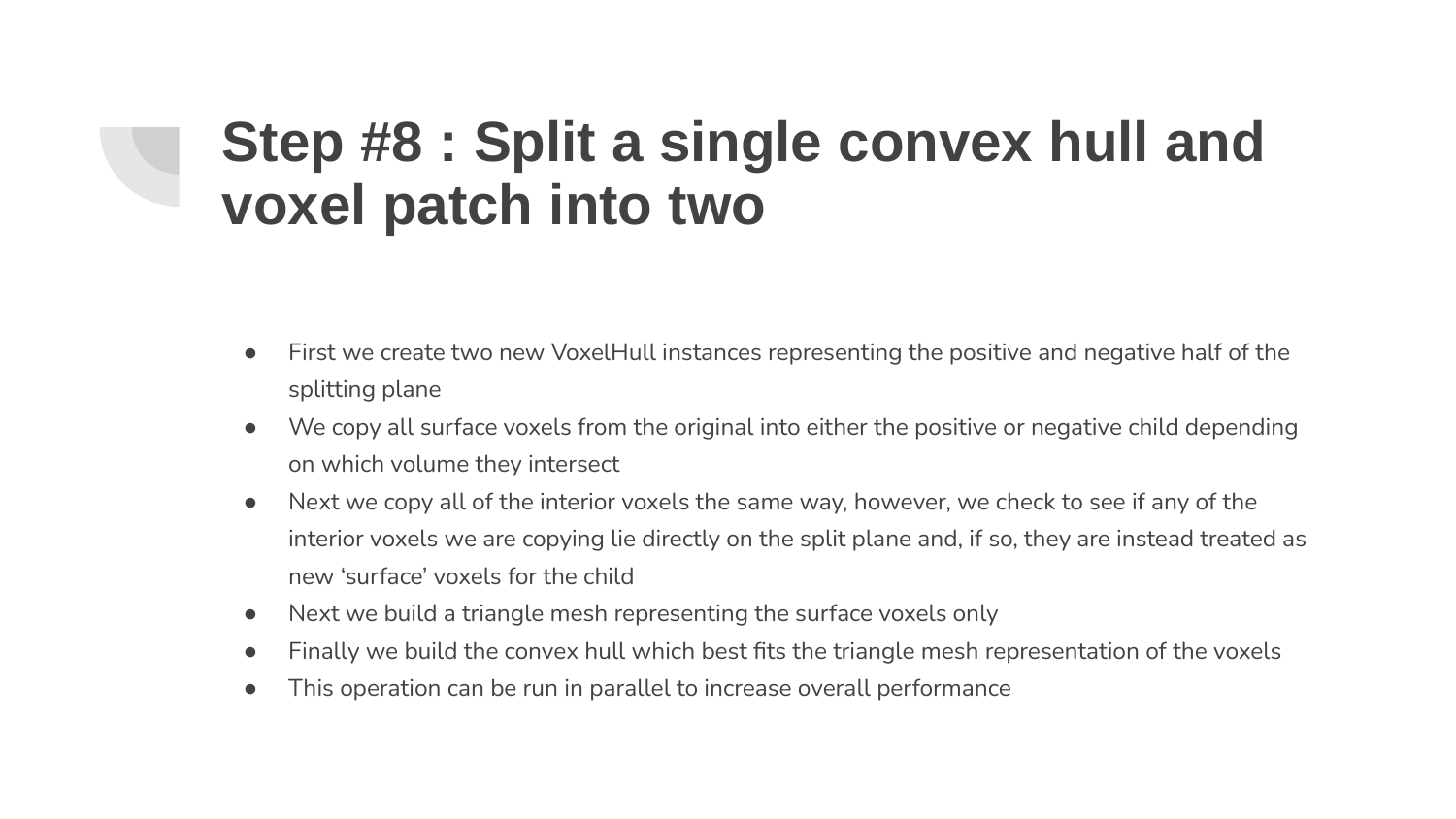

# Step #8 : Split a single convex hull and voxel patch into two
First we create two new VoxelHull instances representing the positive and negative half of the splitting plane
We copy all surface voxels from the original into either the positive or negative child depending on which volume they intersect
Next we copy all of the interior voxels the same way, however, we check to see if any of the interior voxels we are copying lie directly on the split plane and, if so, they are instead treated as new ‘surface’ voxels for the child
Next we build a triangle mesh representing the surface voxels only
Finally we build the convex hull which best fits the triangle mesh representation of the voxels
This operation can be run in parallel to increase overall performance